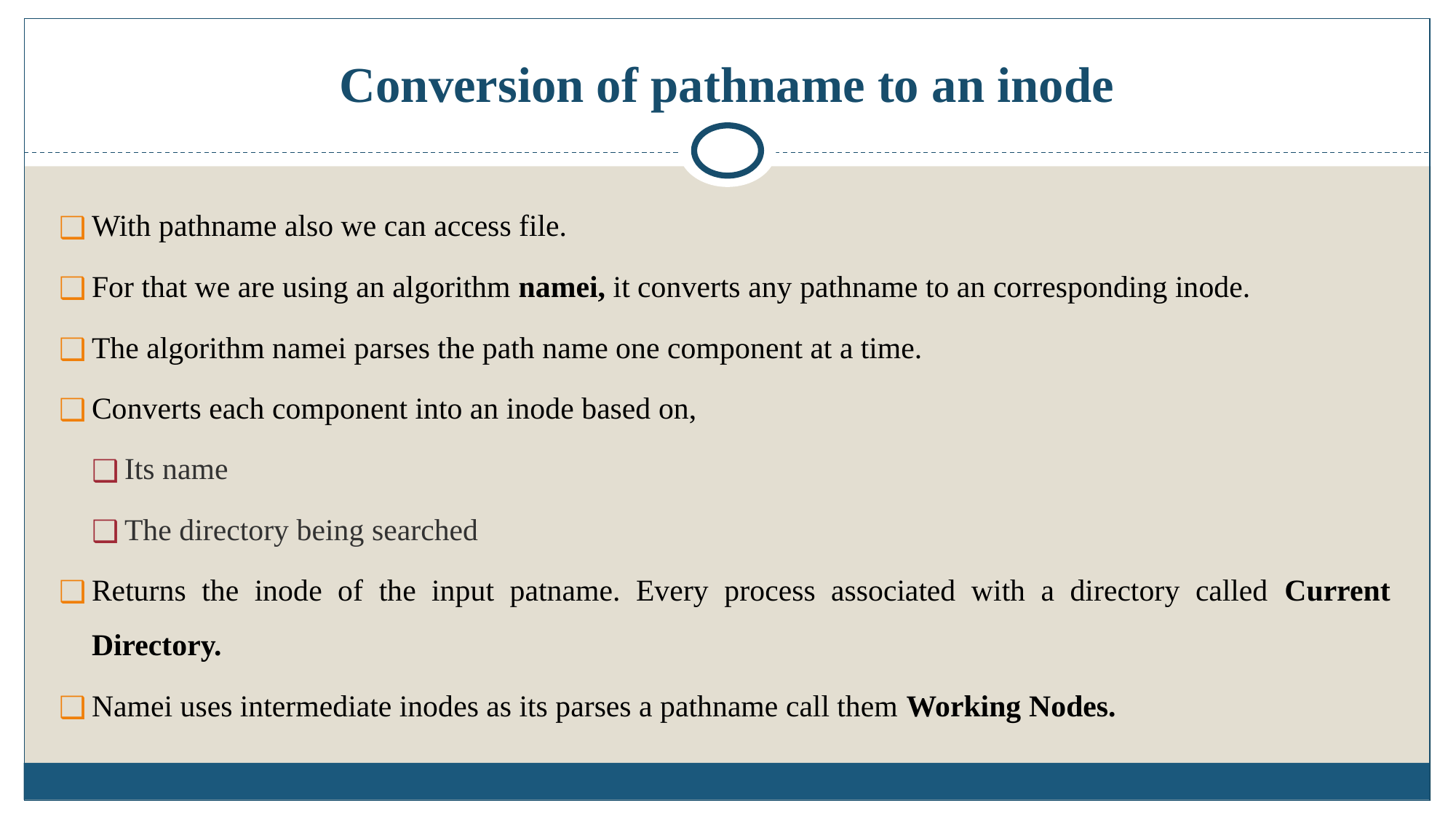

# Conversion of pathname to an inode
With pathname also we can access file.
For that we are using an algorithm namei, it converts any pathname to an corresponding inode.
The algorithm namei parses the path name one component at a time.
Converts each component into an inode based on,
Its name
The directory being searched
Returns the inode of the input patname. Every process associated with a directory called Current Directory.
Namei uses intermediate inodes as its parses a pathname call them Working Nodes.